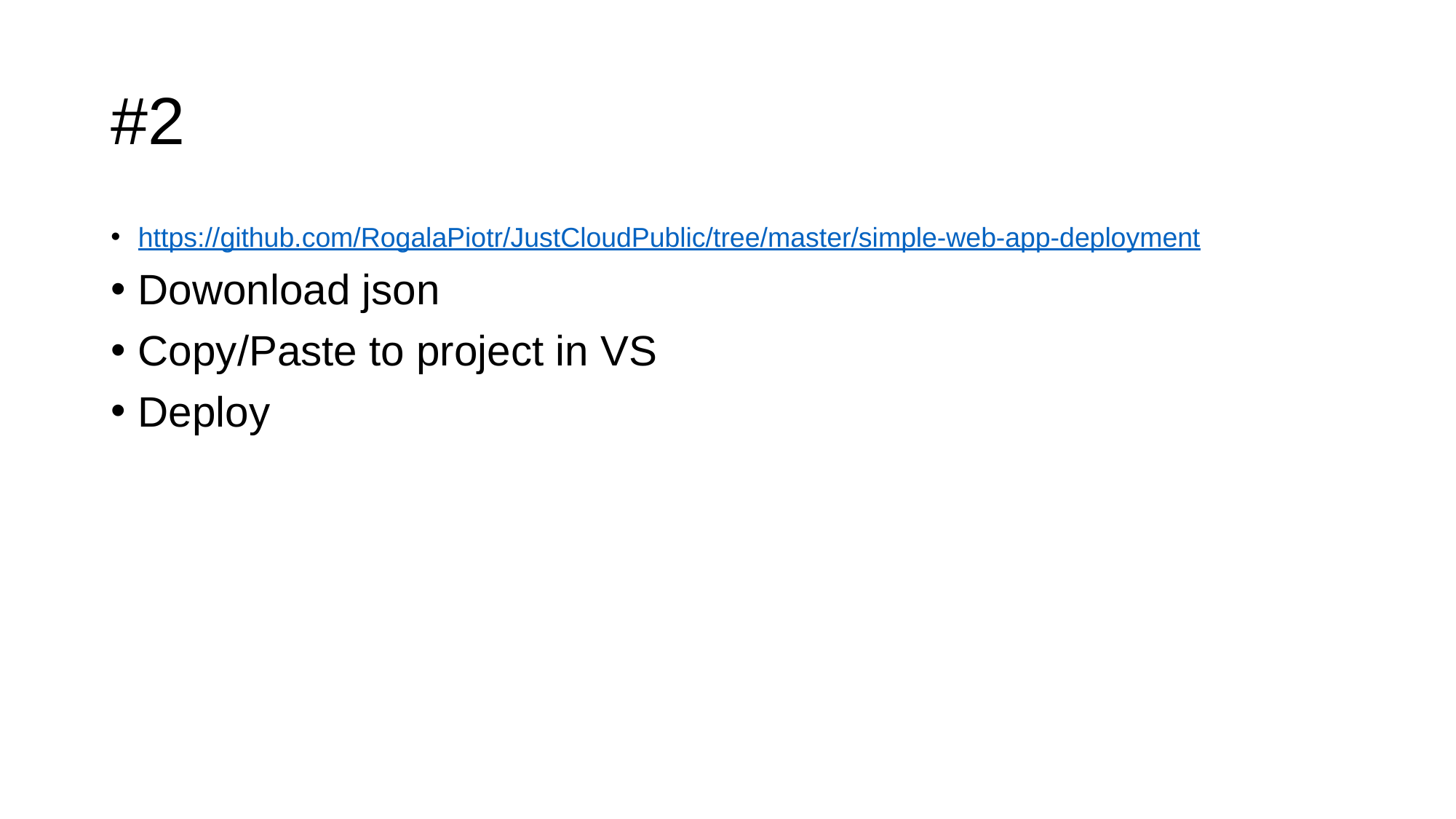

# #2
https://github.com/RogalaPiotr/JustCloudPublic/tree/master/simple-web-app-deployment
Dowonload json
Copy/Paste to project in VS
Deploy